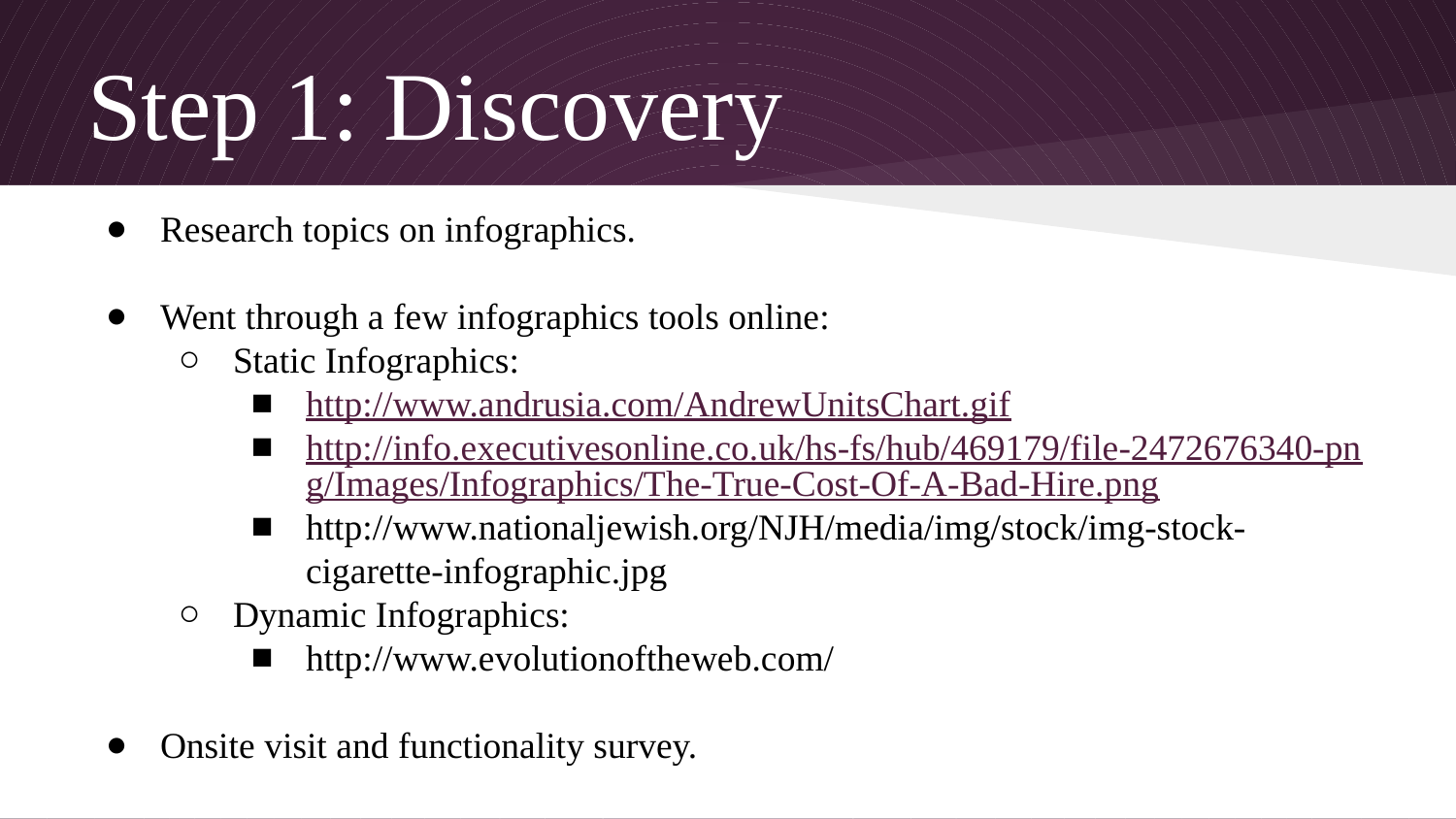

# Step 1: Discovery
Research topics on infographics.
Went through a few infographics tools online:
Static Infographics:
http://www.andrusia.com/AndrewUnitsChart.gif
http://info.executivesonline.co.uk/hs-fs/hub/469179/file-2472676340-png/Images/Infographics/The-True-Cost-Of-A-Bad-Hire.png
http://www.nationaljewish.org/NJH/media/img/stock/img-stock-cigarette-infographic.jpg
Dynamic Infographics:
http://www.evolutionoftheweb.com/
Onsite visit and functionality survey.